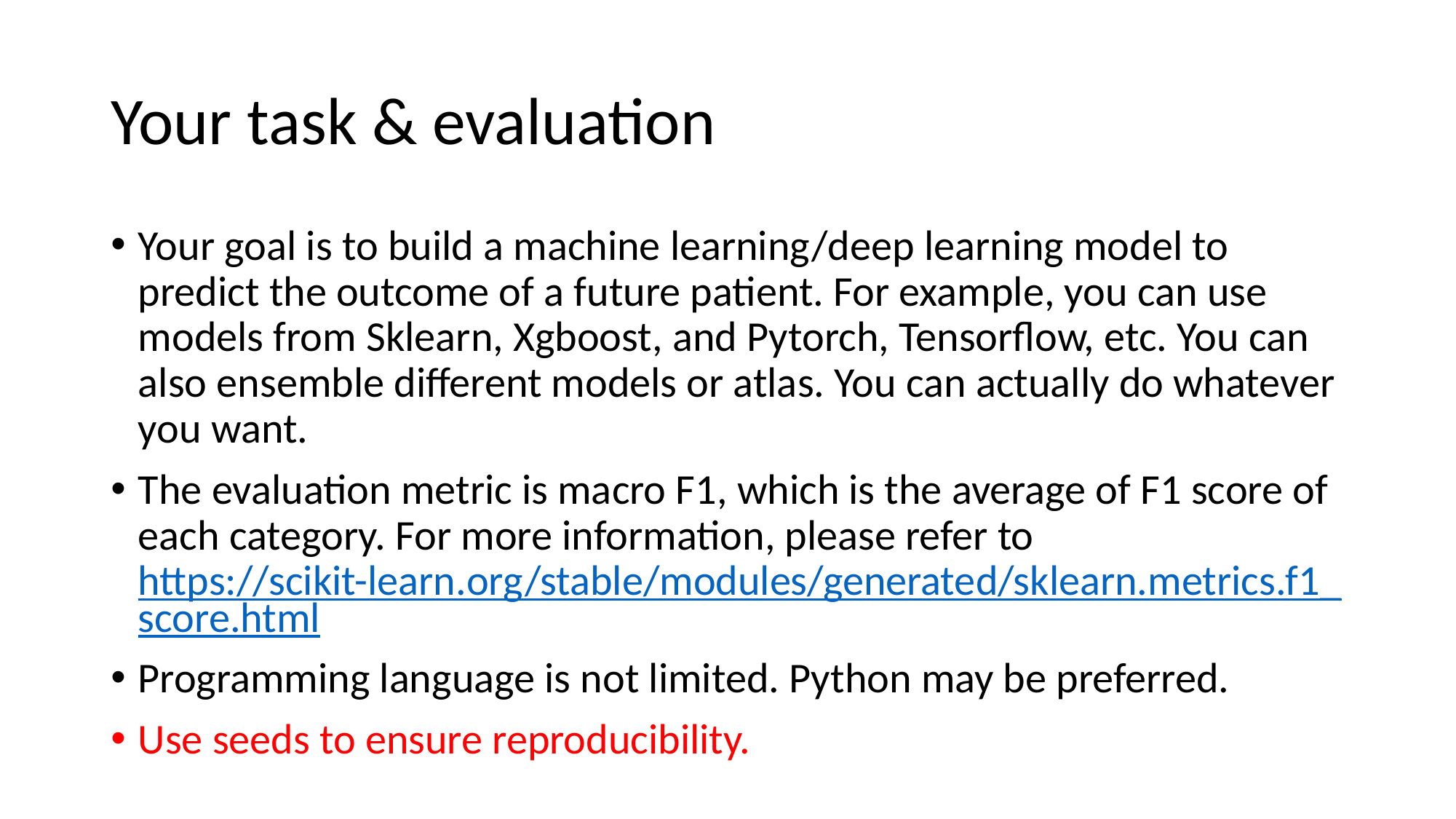

# Your task & evaluation
Your goal is to build a machine learning/deep learning model to predict the outcome of a future patient. For example, you can use models from Sklearn, Xgboost, and Pytorch, Tensorflow, etc. You can also ensemble different models or atlas. You can actually do whatever you want.
The evaluation metric is macro F1, which is the average of F1 score of each category. For more information, please refer to https://scikit-learn.org/stable/modules/generated/sklearn.metrics.f1_score.html
Programming language is not limited. Python may be preferred.
Use seeds to ensure reproducibility.